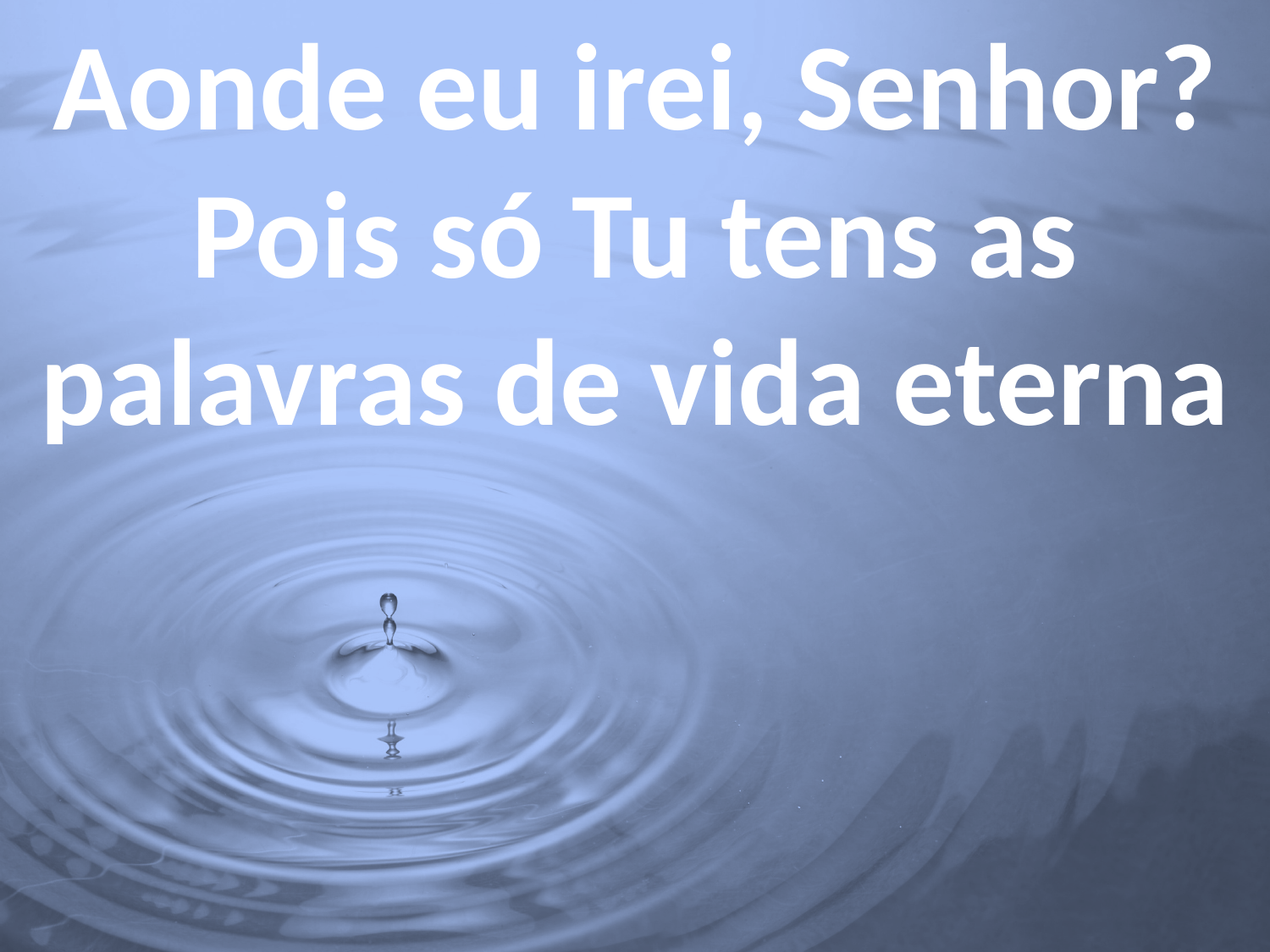

Aonde eu irei, Senhor?
Pois só Tu tens as palavras de vida eterna